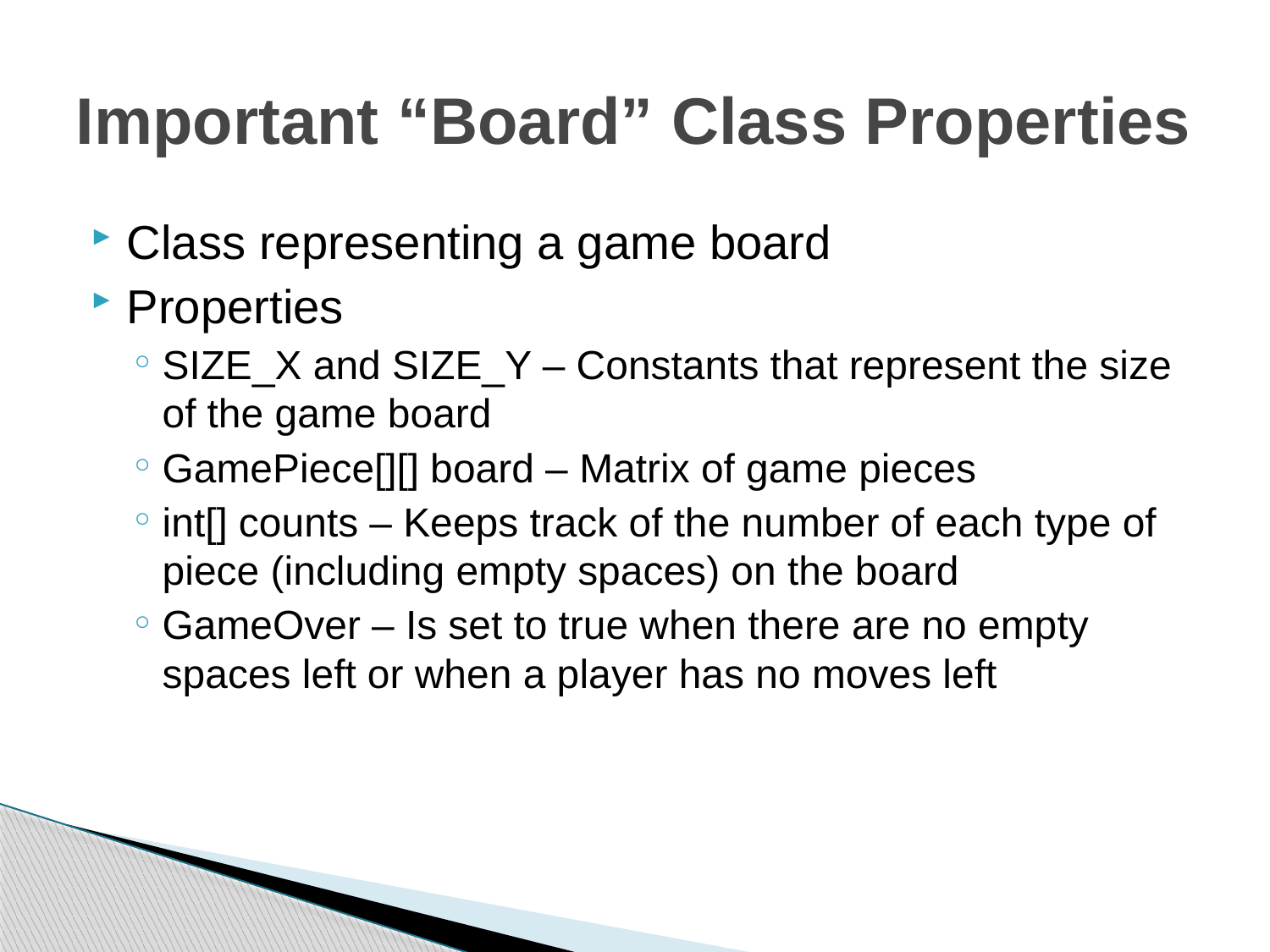

# Important “Board” Class Properties
Class representing a game board
Properties
SIZE_X and SIZE_Y – Constants that represent the size of the game board
GamePiece[][] board – Matrix of game pieces
int[] counts – Keeps track of the number of each type of piece (including empty spaces) on the board
GameOver – Is set to true when there are no empty spaces left or when a player has no moves left